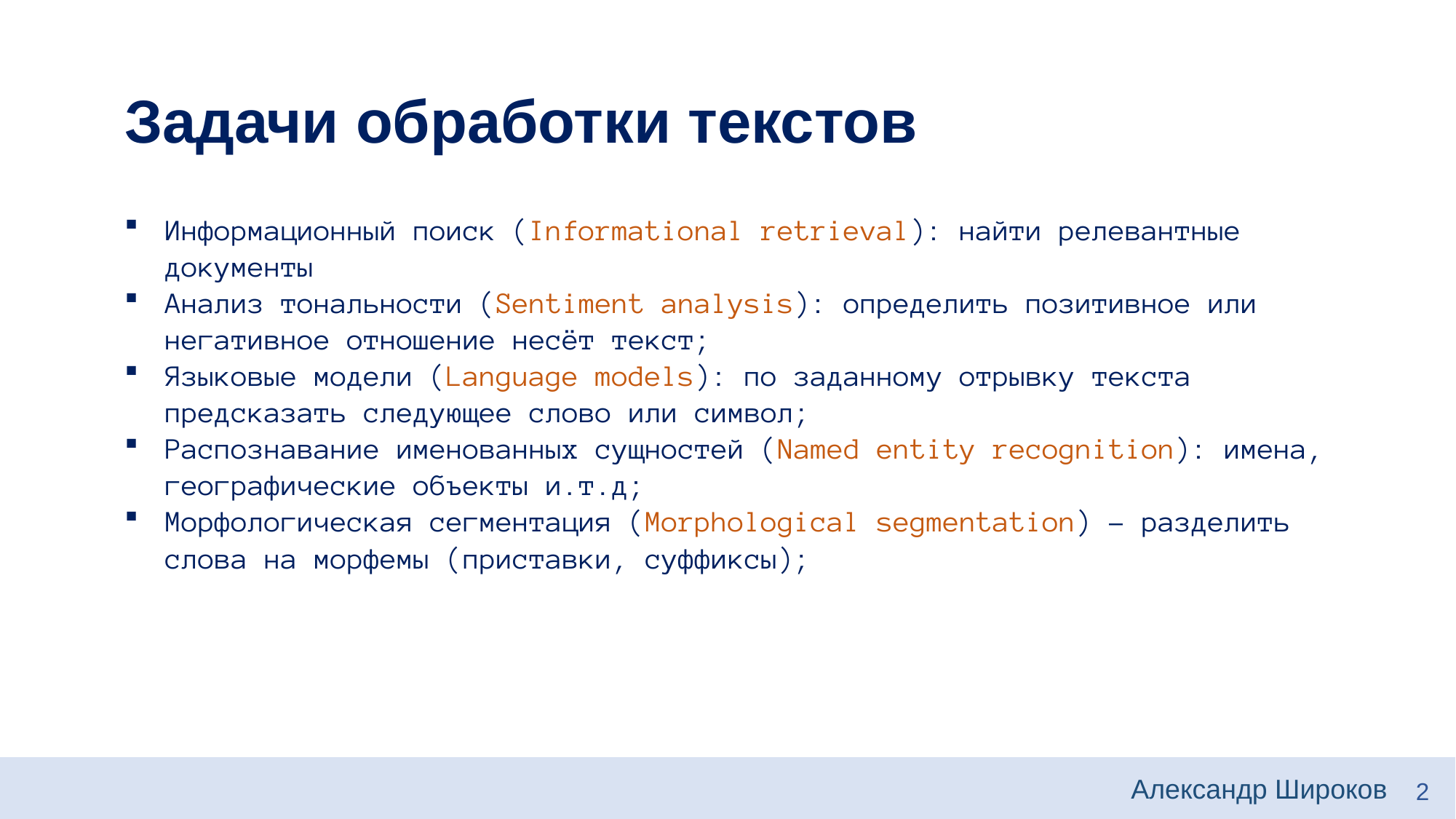

# Задачи обработки текстов
Информационный поиск (Informational retrieval): найти релевантные документы
Анализ тональности (Sentiment analysis): определить позитивное или негативное отношение несёт текст;
Языковые модели (Language models): по заданному отрывку текста предсказать следующее слово или символ;
Распознавание именованных сущностей (Named entity recognition): имена, географические объекты и.т.д;
Морфологическая сегментация (Morphological segmentation) - разделить слова на морфемы (приставки, суффиксы);

Александр Широков
2